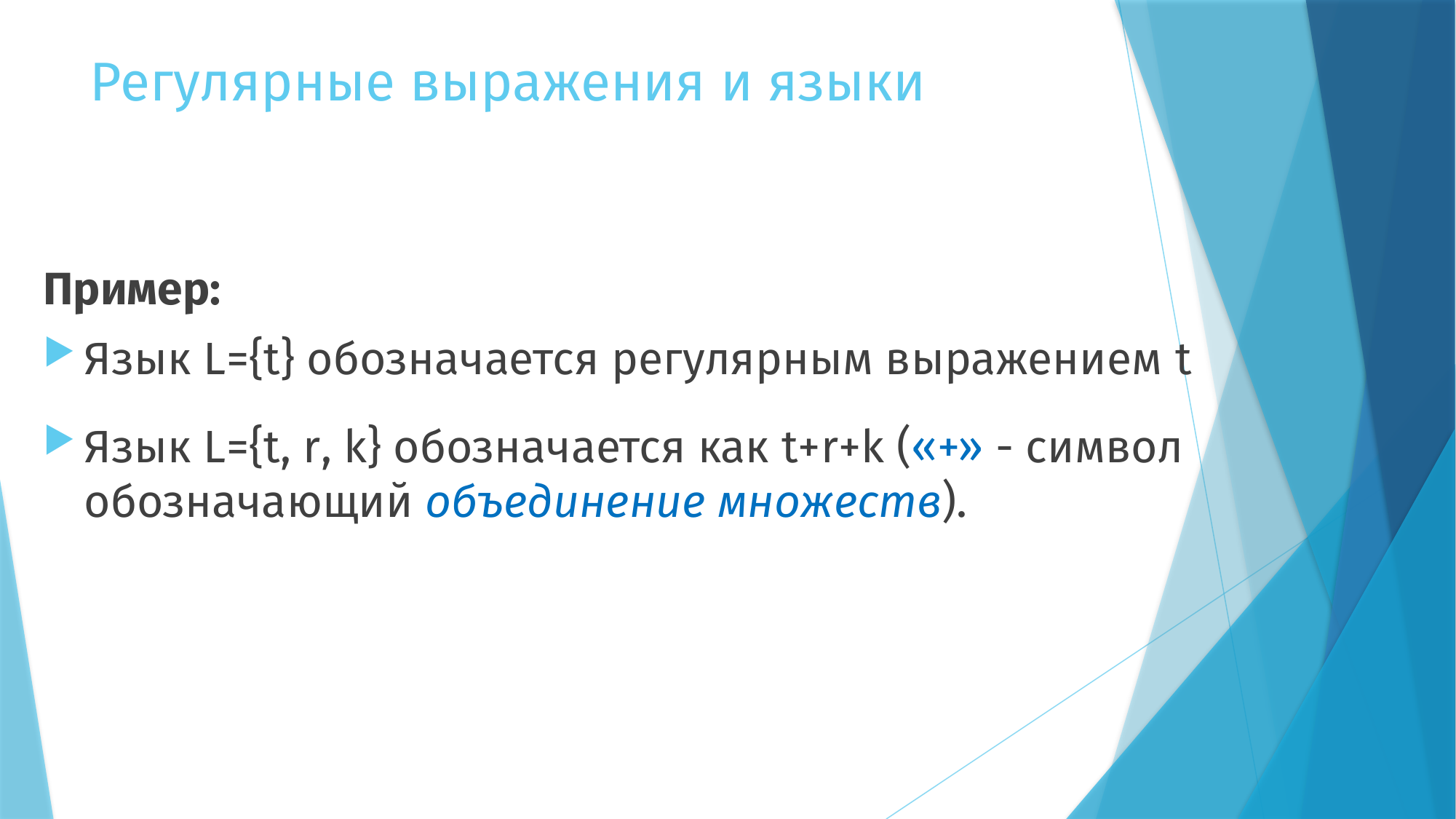

# Регулярные выражения и языки
Пример:
Язык L={t} обозначается регулярным выражением t
Язык L={t, r, k} обозначается как t+r+k («+» - символ обозначающий объединение множеств).